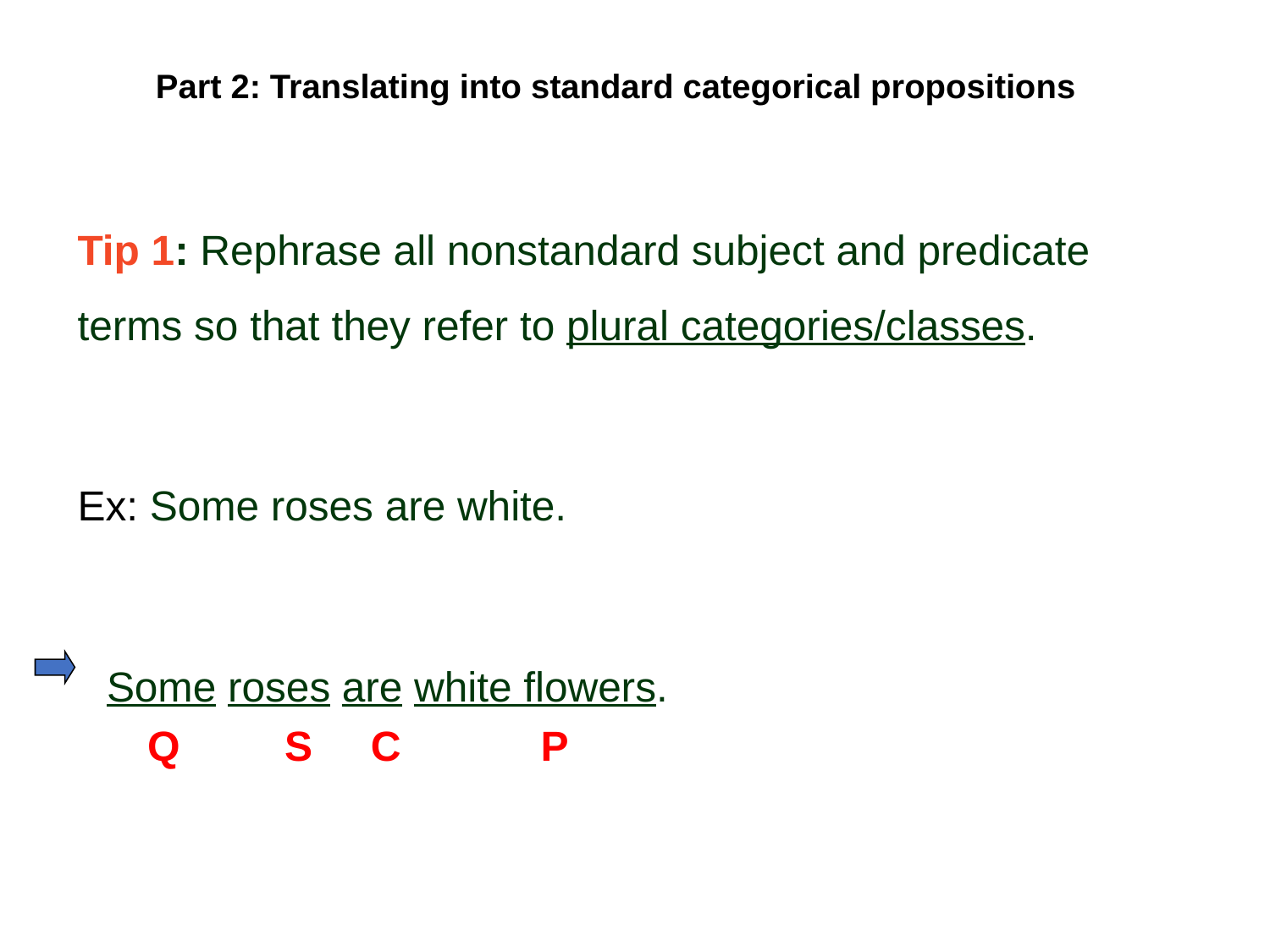

# Part 2: Translating into standard categorical propositions
Tip 1: Rephrase all nonstandard subject and predicate terms so that they refer to plural categories/classes.

Ex: Some roses are white.

	Some roses are white flowers.
      Q         S     C            P